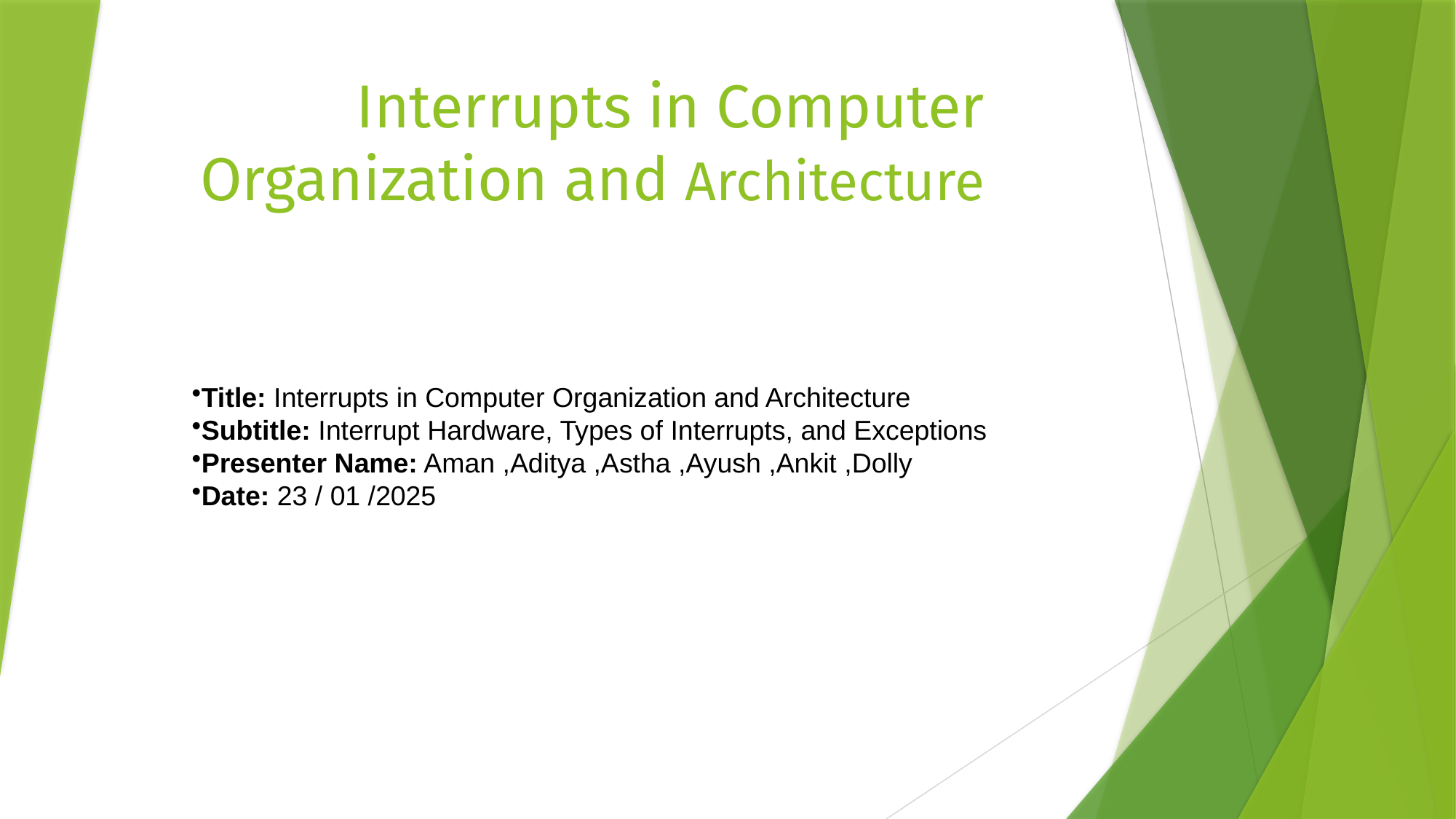

# Interrupts in Computer Organization and Architecture
Title: Interrupts in Computer Organization and Architecture
Subtitle: Interrupt Hardware, Types of Interrupts, and Exceptions
Presenter Name: Aman ,Aditya ,Astha ,Ayush ,Ankit ,Dolly
Date: 23 / 01 /2025